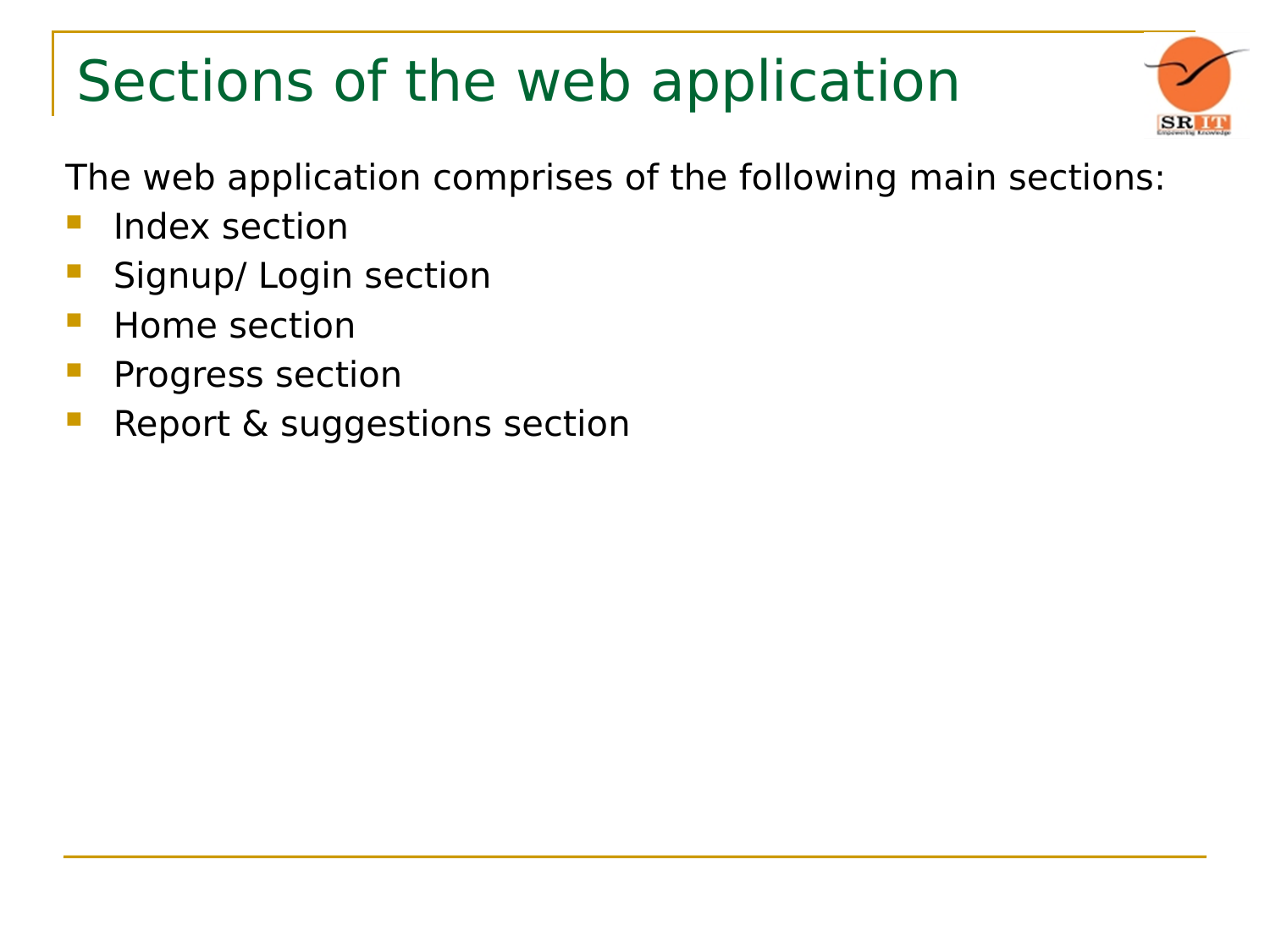

# Sections of the web application
The web application comprises of the following main sections:
Index section
Signup/ Login section
Home section
Progress section
Report & suggestions section